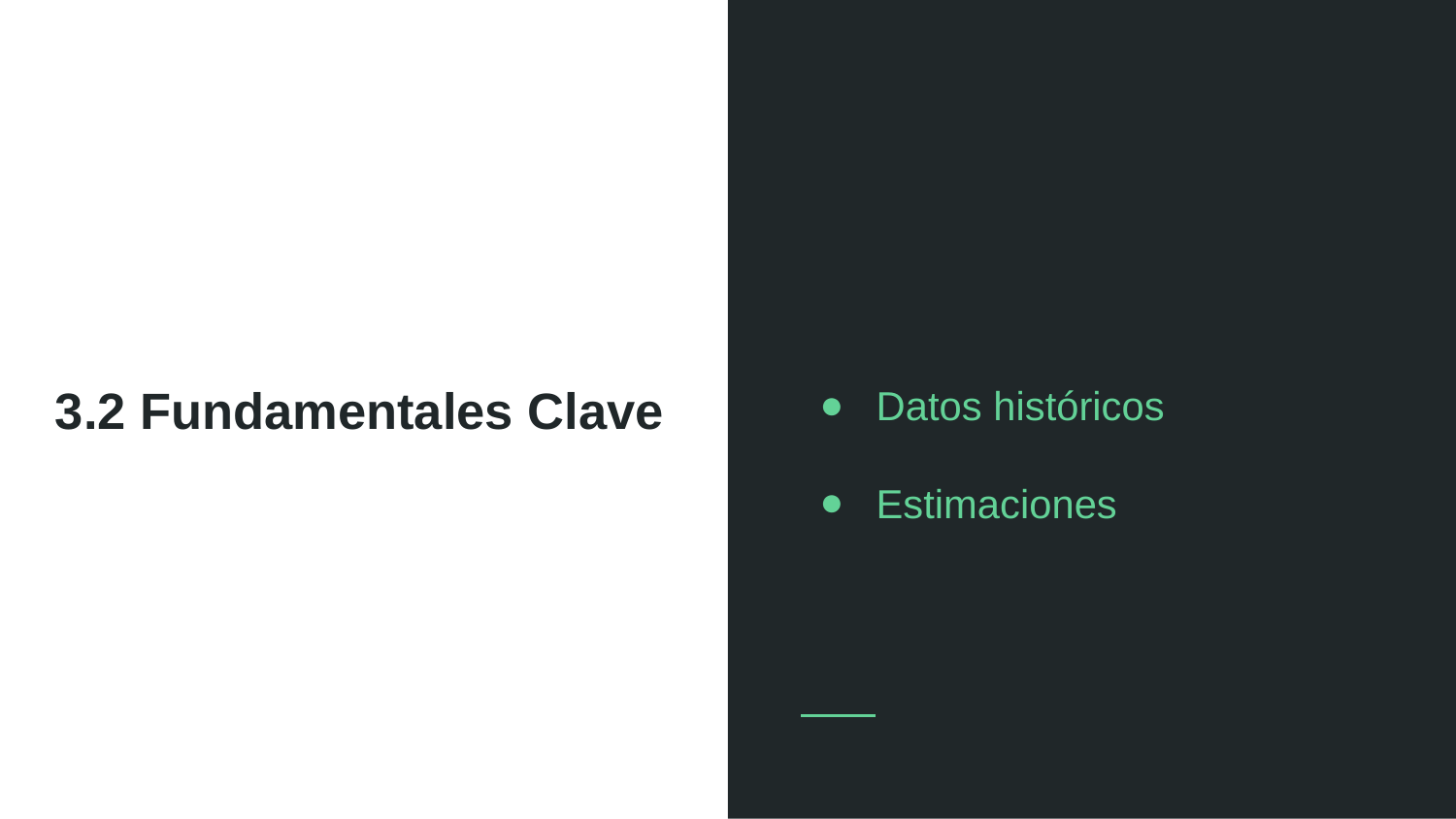

Datos históricos
Estimaciones

# 3.2 Fundamentales Clave